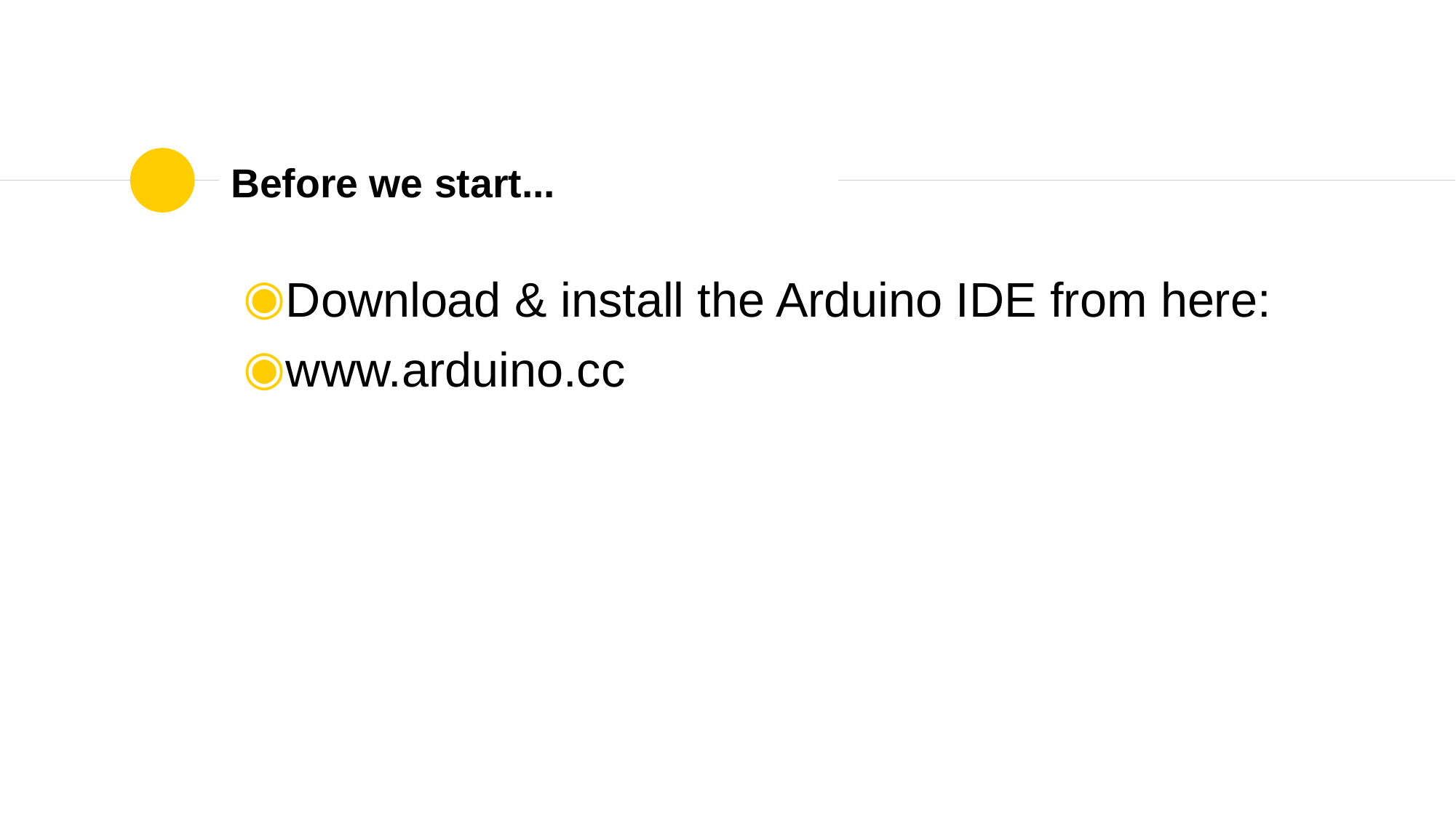

# Before we start...
Download & install the Arduino IDE from here:
www.arduino.cc